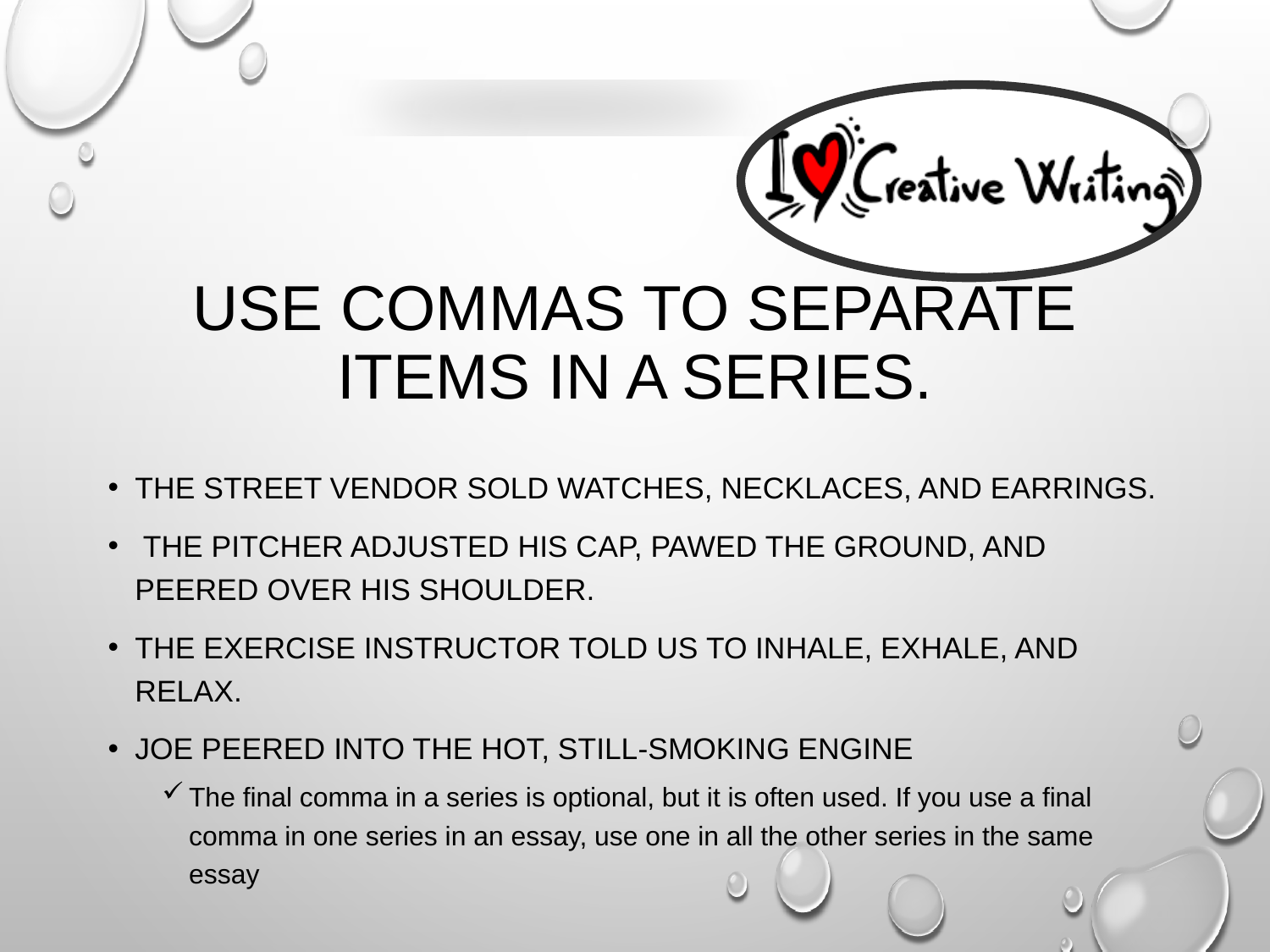

# Use commas to separate items in a series.
The street vendor sold watches, necklaces, and earrings.
 The pitcher adjusted his cap, pawed the ground, and peered over his shoulder.
The exercise instructor told us to inhale, exhale, and relax.
Joe peered into the hot, still-smoking engine
The final comma in a series is optional, but it is often used. If you use a final comma in one series in an essay, use one in all the other series in the same essay